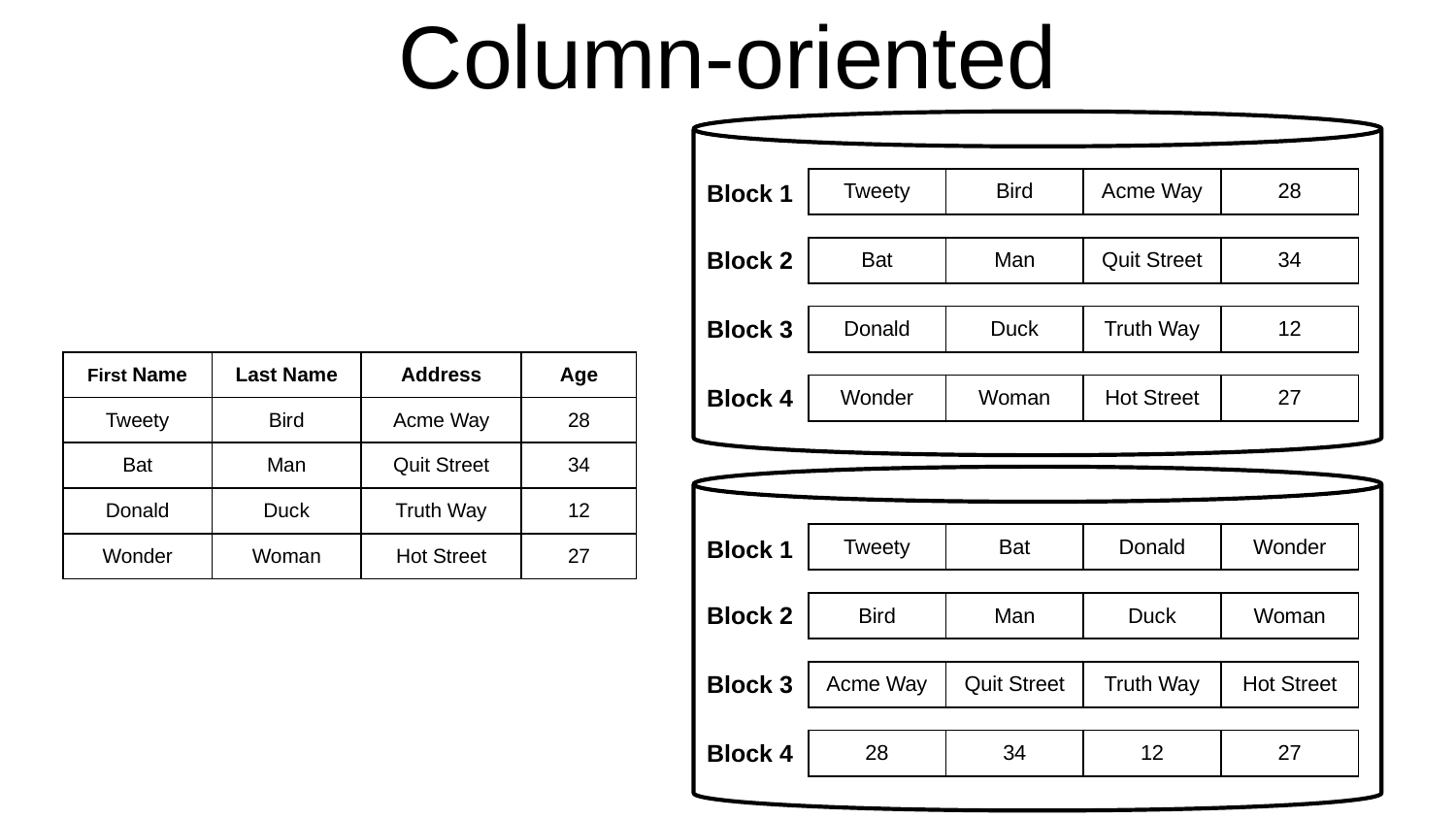

# Column-oriented

| Tweety | Bird | Acme Way | 28 |
| --- | --- | --- | --- |
Block 1
Block 2
| Bat | Man | Quit Street | 34 |
| --- | --- | --- | --- |
Block 3
| Donald | Duck | Truth Way | 12 |
| --- | --- | --- | --- |
| First Name |
| --- |
| Tweety |
| Bat |
| Donald |
| Wonder |
| Last Name |
| --- |
| Bird |
| Man |
| Duck |
| Woman |
| Address |
| --- |
| Acme Way |
| Quit Street |
| Truth Way |
| Hot Street |
| Age |
| --- |
| 28 |
| 34 |
| 12 |
| 27 |
Block 4
| Wonder | Woman | Hot Street | 27 |
| --- | --- | --- | --- |

| Tweety | Bat | Donald | Wonder |
| --- | --- | --- | --- |
Block 1
Block 2
| Bird | Man | Duck | Woman |
| --- | --- | --- | --- |
Block 3
| Acme Way | Quit Street | Truth Way | Hot Street |
| --- | --- | --- | --- |
Block 4
| 28 | 34 | 12 | 27 |
| --- | --- | --- | --- |